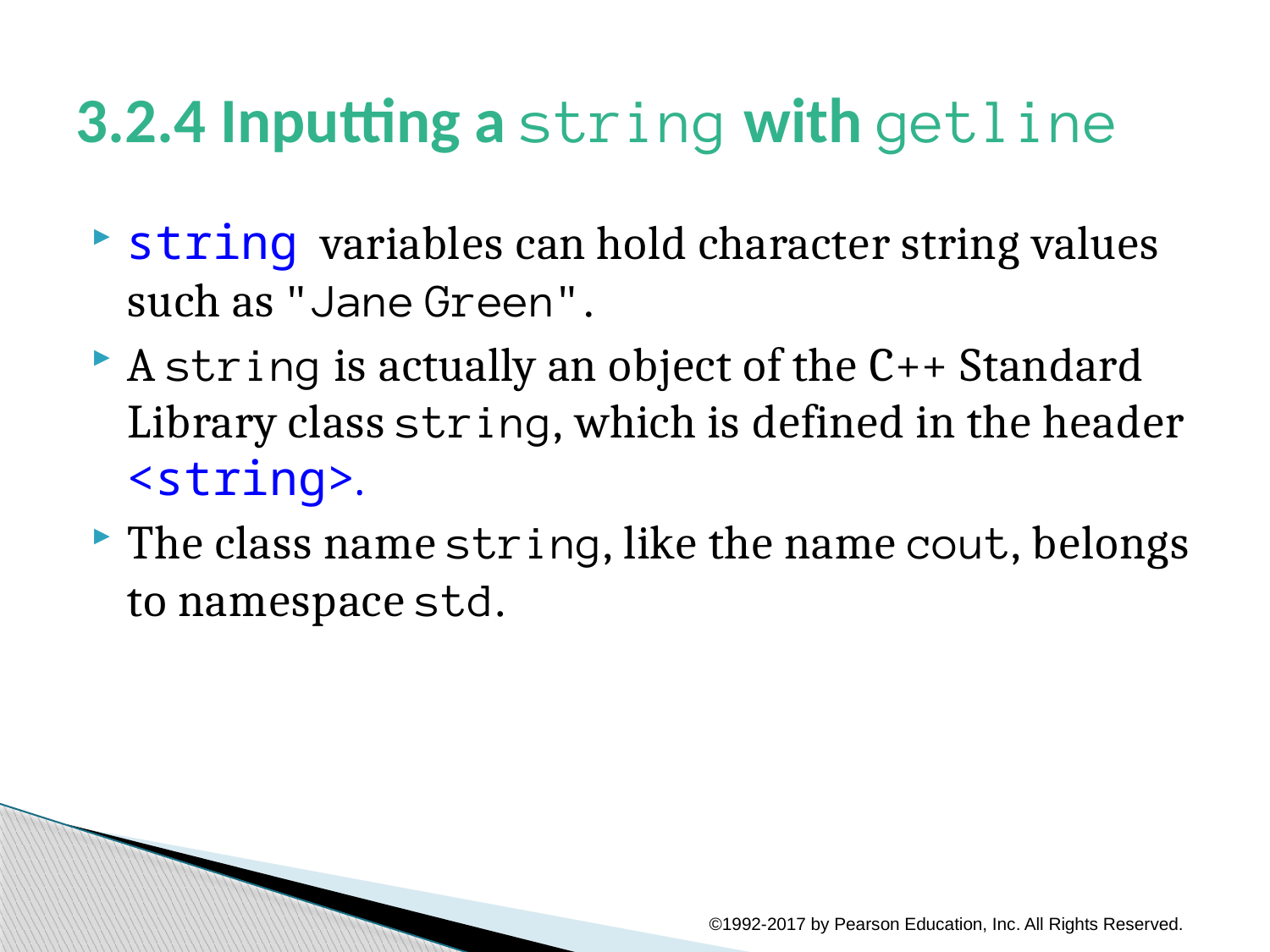

# 3.2.4 Inputting a string with getline
string  variables can hold character string values such as "Jane Green".
A string is actually an object of the C++ Standard Library class string, which is defined in the header <string>.
The class name string, like the name cout, belongs to namespace std.
©1992-2017 by Pearson Education, Inc. All Rights Reserved.